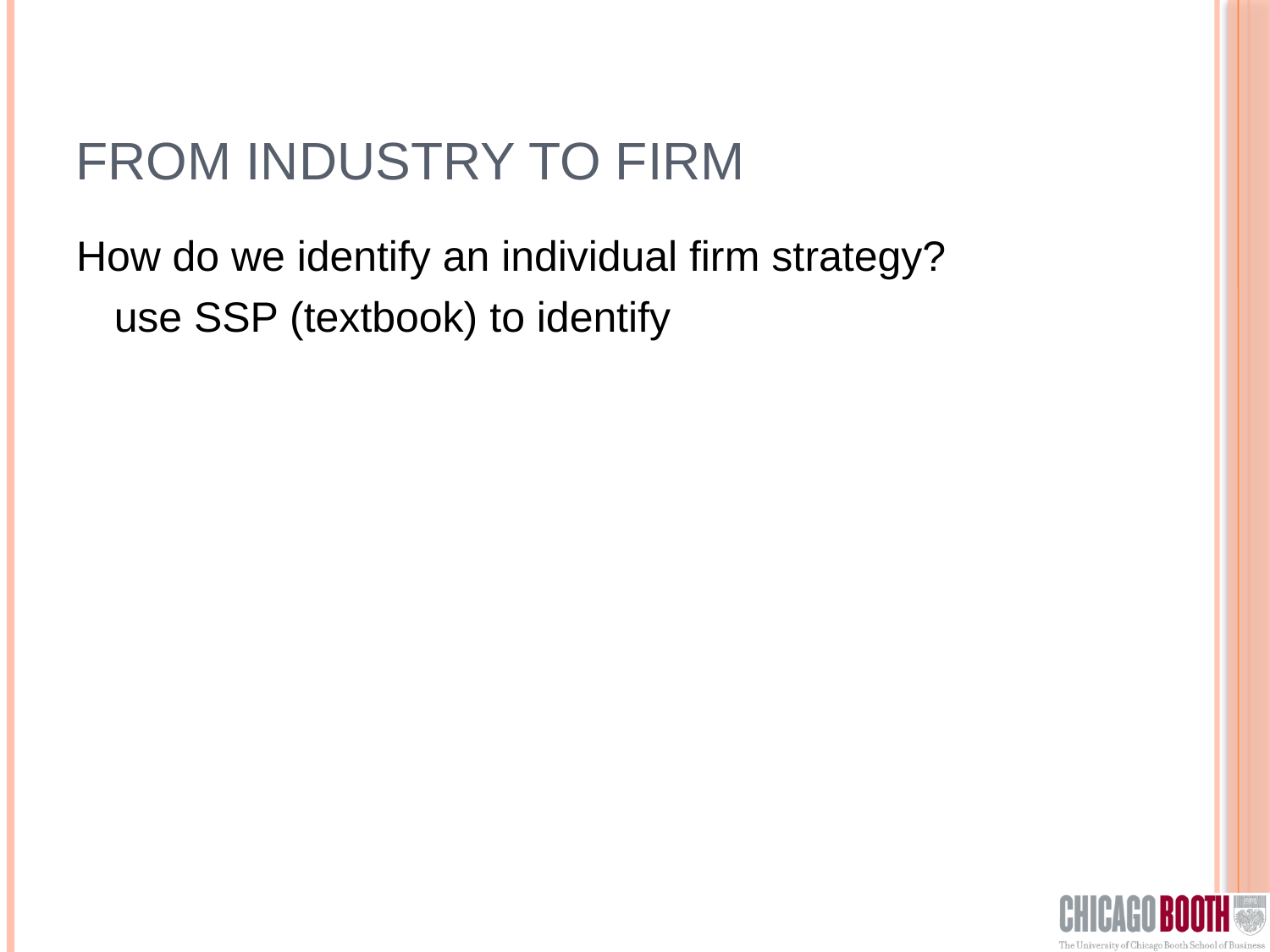

# From industry to firm
How do we identify an individual firm strategy?
	use SSP (textbook) to identify